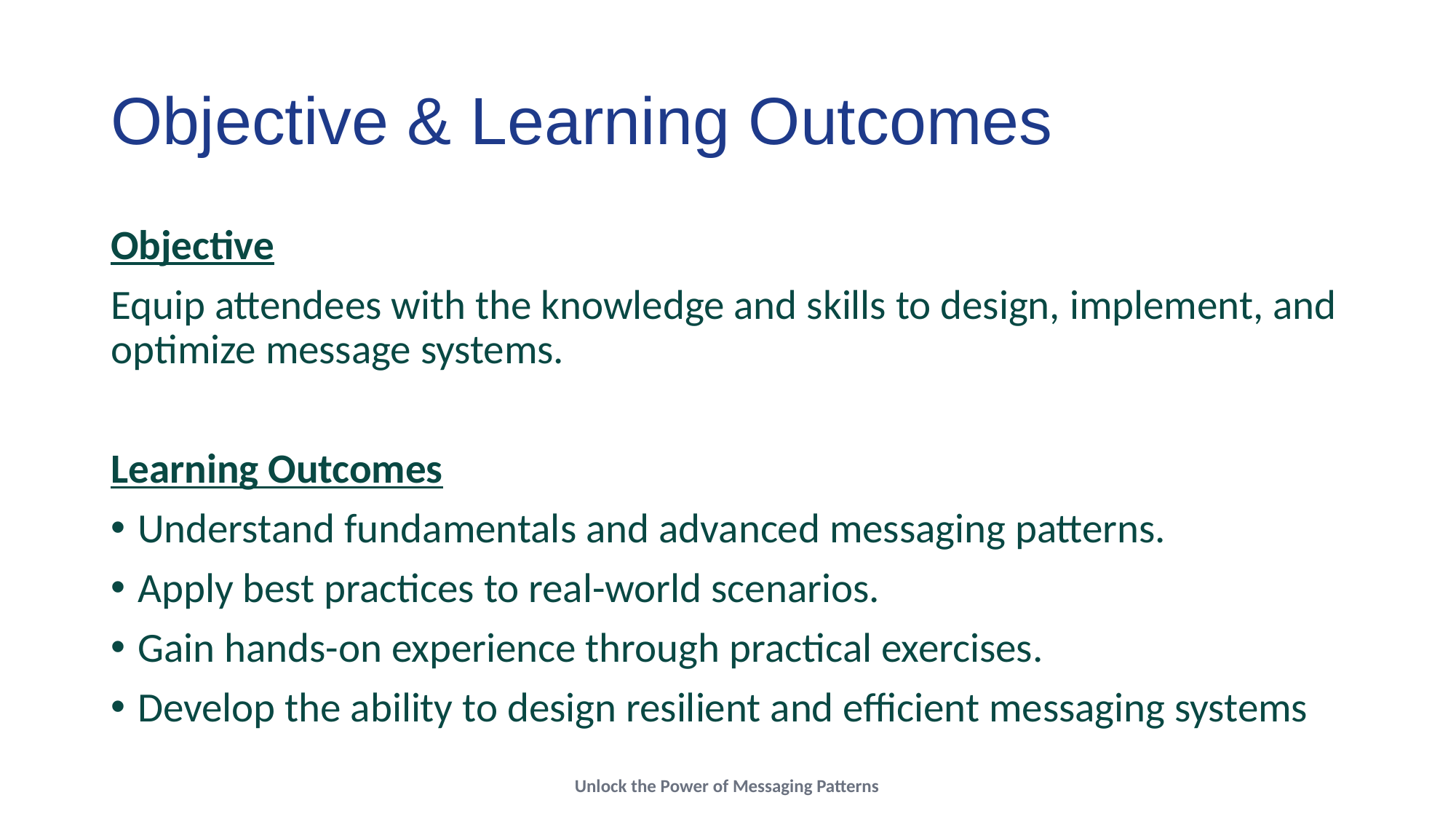

# Objective & Learning Outcomes
Objective
Equip attendees with the knowledge and skills to design, implement, and optimize message systems.

Learning Outcomes
Understand fundamentals and advanced messaging patterns.
Apply best practices to real-world scenarios.
Gain hands-on experience through practical exercises.
Develop the ability to design resilient and efficient messaging systems